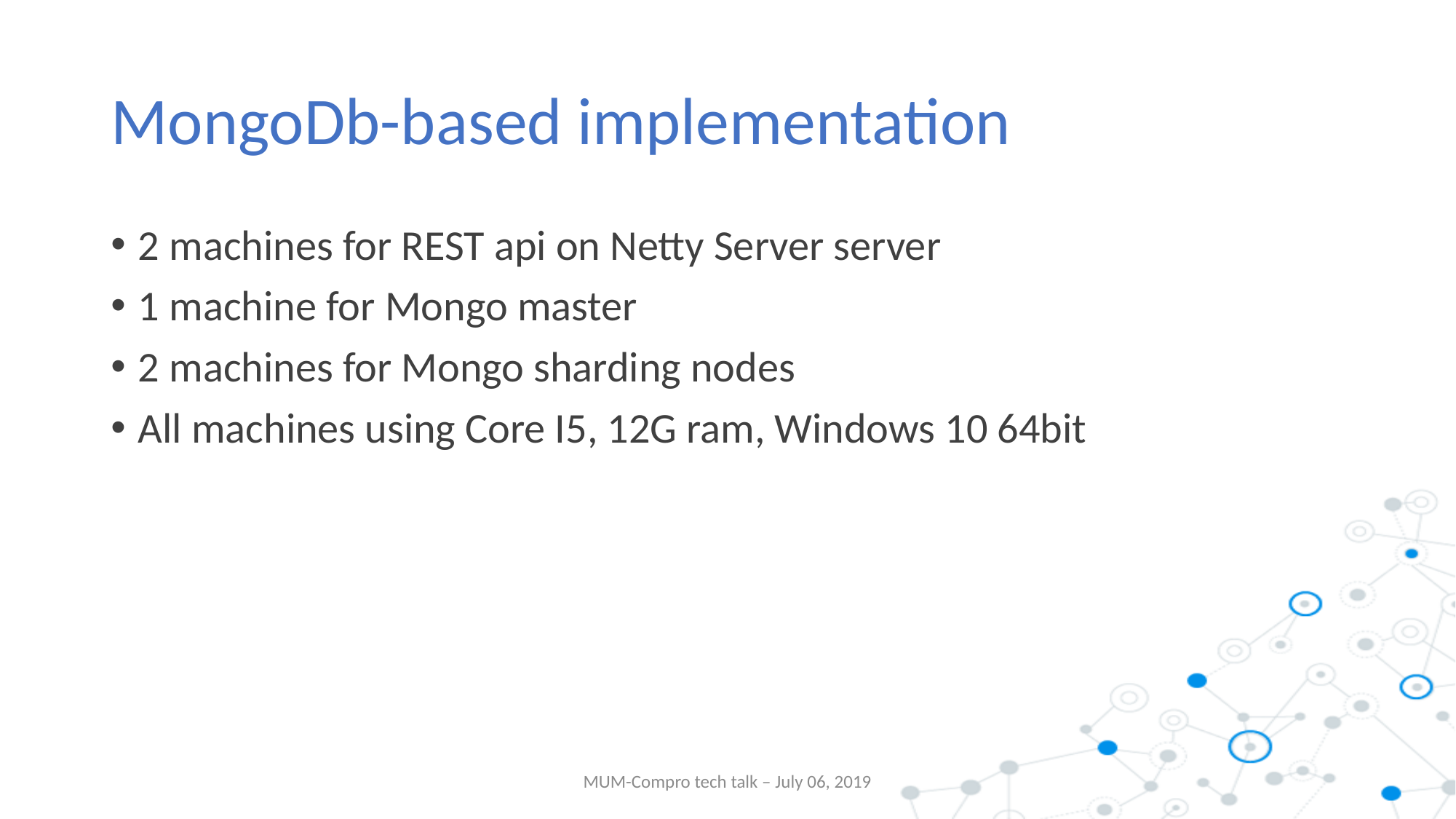

# MongoDb-based implementation
2 machines for REST api on Netty Server server
1 machine for Mongo master
2 machines for Mongo sharding nodes
All machines using Core I5, 12G ram, Windows 10 64bit
MUM-Compro tech talk – July 06, 2019